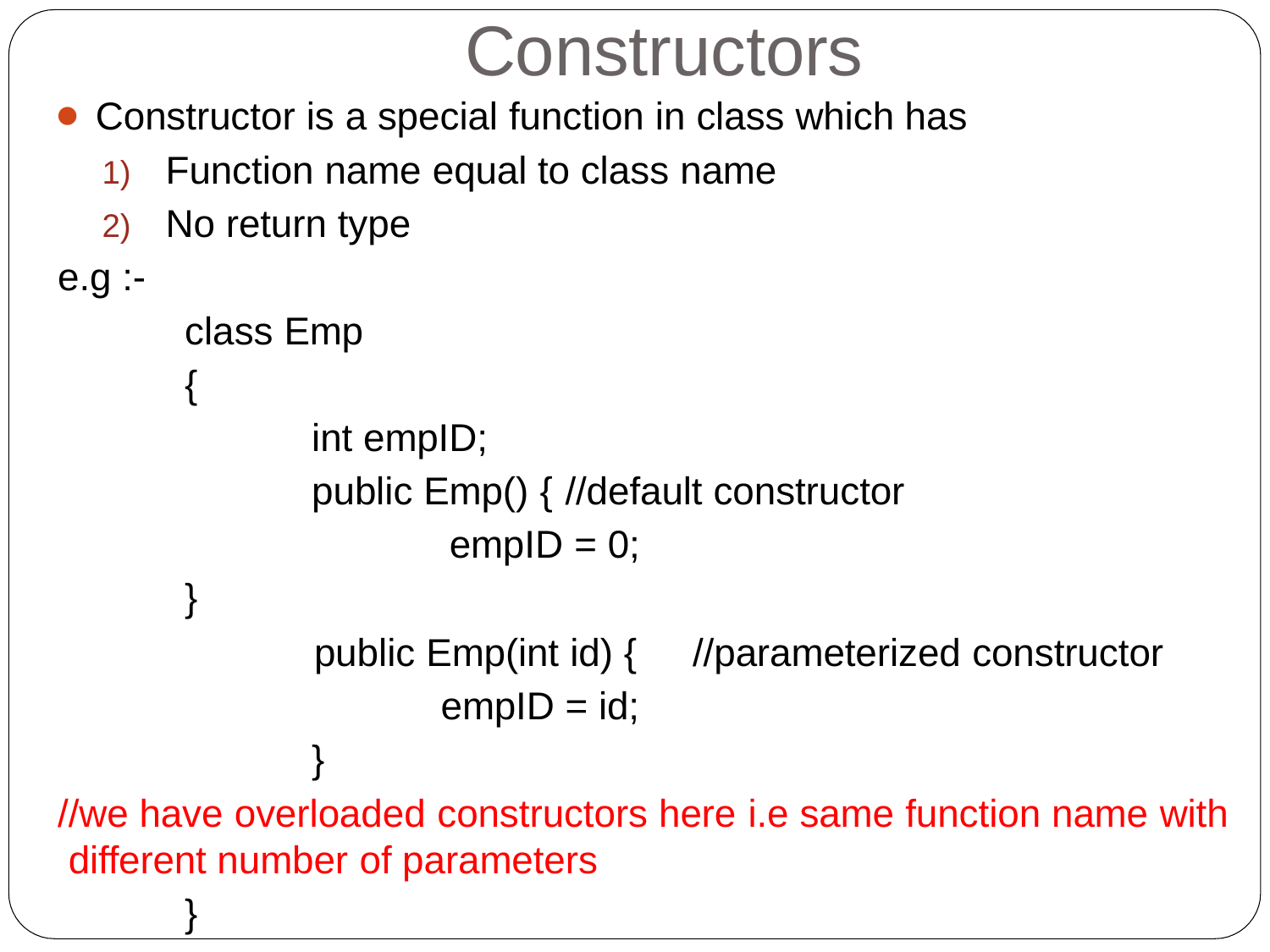

# Constructors
Constructor is a special function in class which has
Function name equal to class name
No return type
e.g :-
class Emp
{
int empID;
public Emp() { //default constructor  empID = 0;
}
public Emp(int id) {
empID = id;
}
//parameterized constructor
//we have overloaded constructors here i.e same function name with  different number of parameters
}